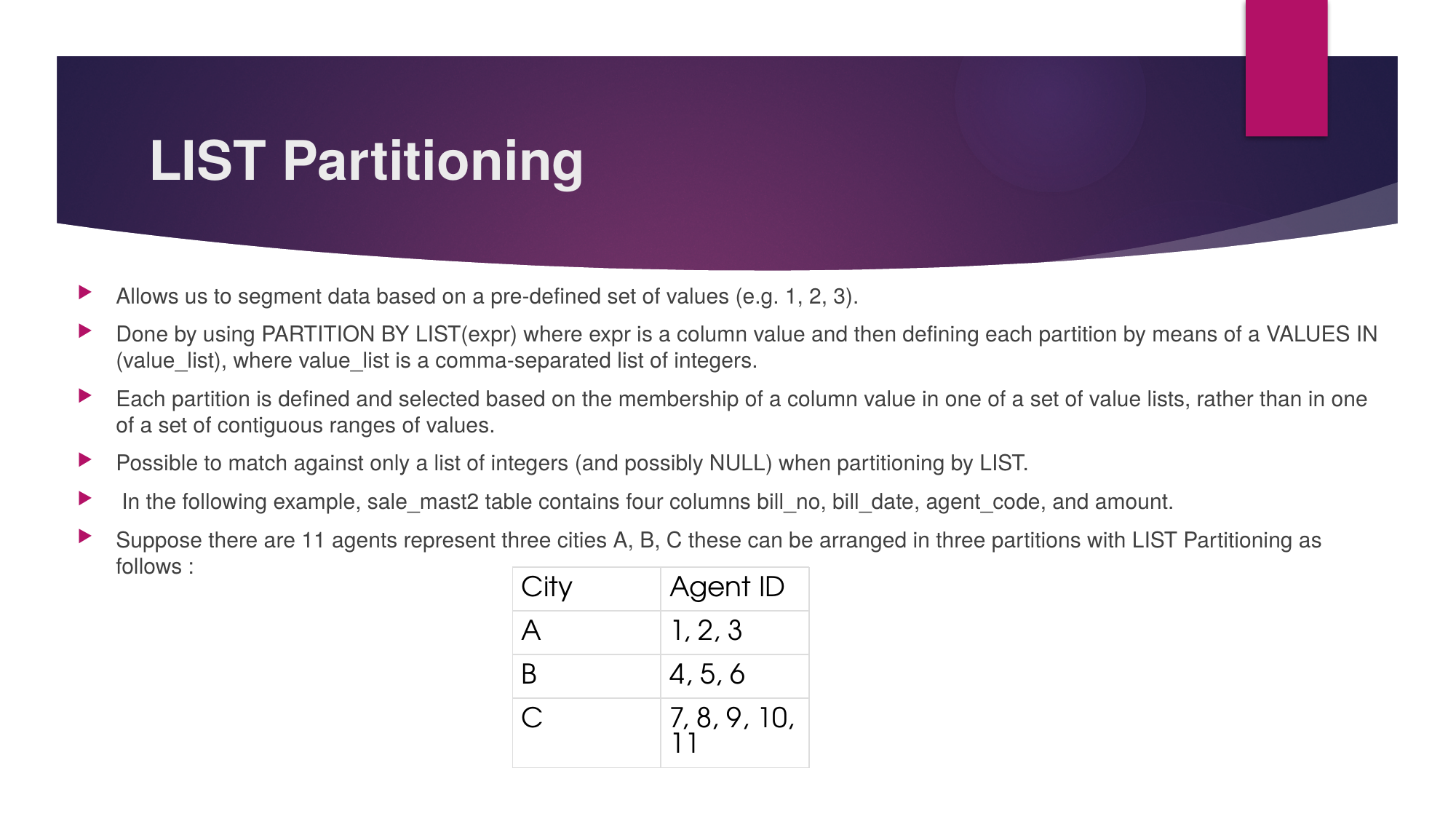

# LIST Partitioning
Allows us to segment data based on a pre-defined set of values (e.g. 1, 2, 3).
Done by using PARTITION BY LIST(expr) where expr is a column value and then defining each partition by means of a VALUES IN (value_list), where value_list is a comma-separated list of integers.
Each partition is defined and selected based on the membership of a column value in one of a set of value lists, rather than in one of a set of contiguous ranges of values.
Possible to match against only a list of integers (and possibly NULL) when partitioning by LIST.
 In the following example, sale_mast2 table contains four columns bill_no, bill_date, agent_code, and amount.
Suppose there are 11 agents represent three cities A, B, C these can be arranged in three partitions with LIST Partitioning as follows :

| City | Agent ID |
| --- | --- |
| A | 1, 2, 3 |
| B | 4, 5, 6 |
| C | 7, 8, 9, 10, 11 |